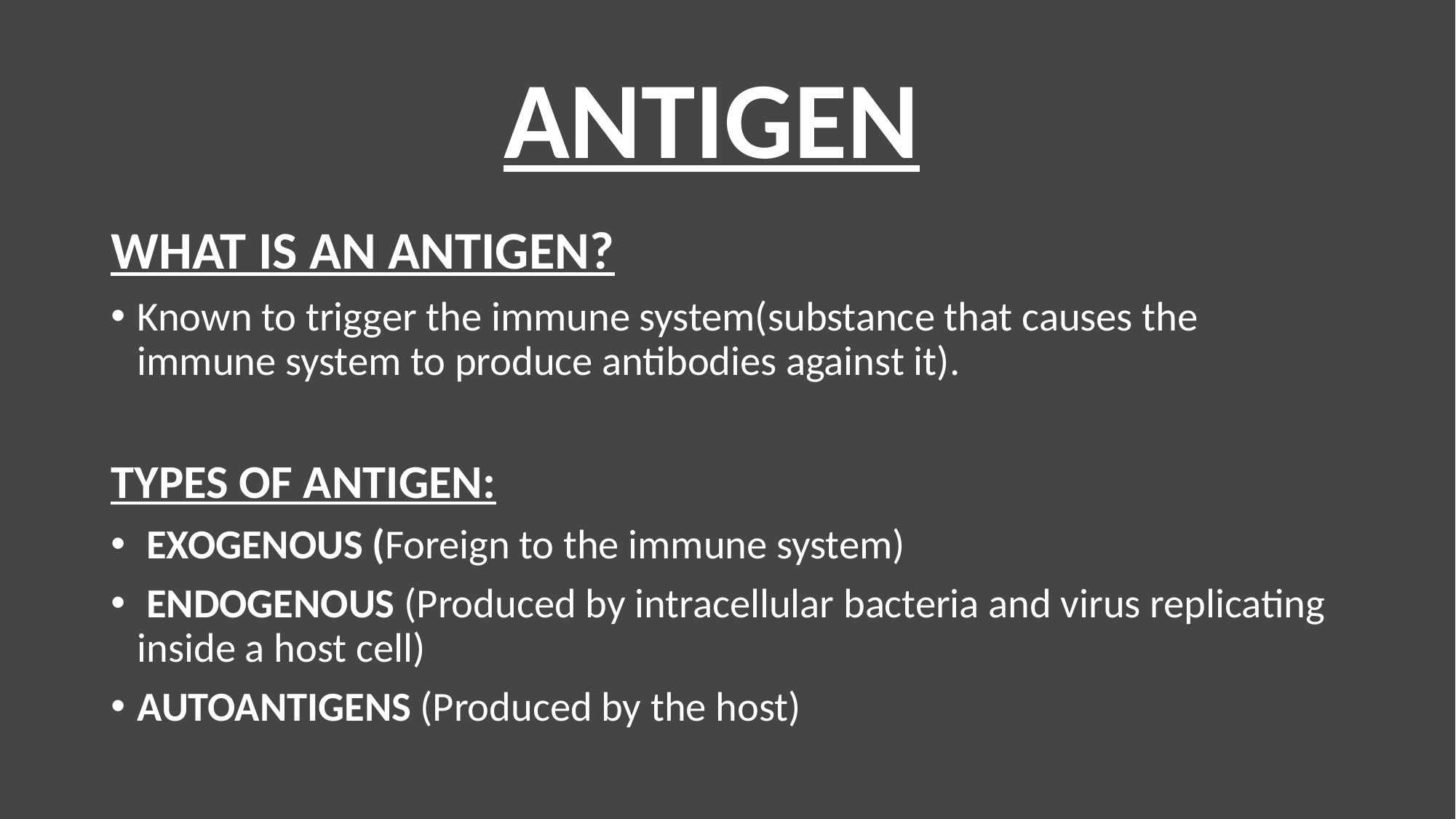

# ANTIGEN
WHAT IS AN ANTIGEN?
Known to trigger the immune system(substance that causes the immune system to produce antibodies against it).

TYPES OF ANTIGEN:
 EXOGENOUS (Foreign to the immune system)
 ENDOGENOUS (Produced by intracellular bacteria and virus replicating inside a host cell)
AUTOANTIGENS (Produced by the host)